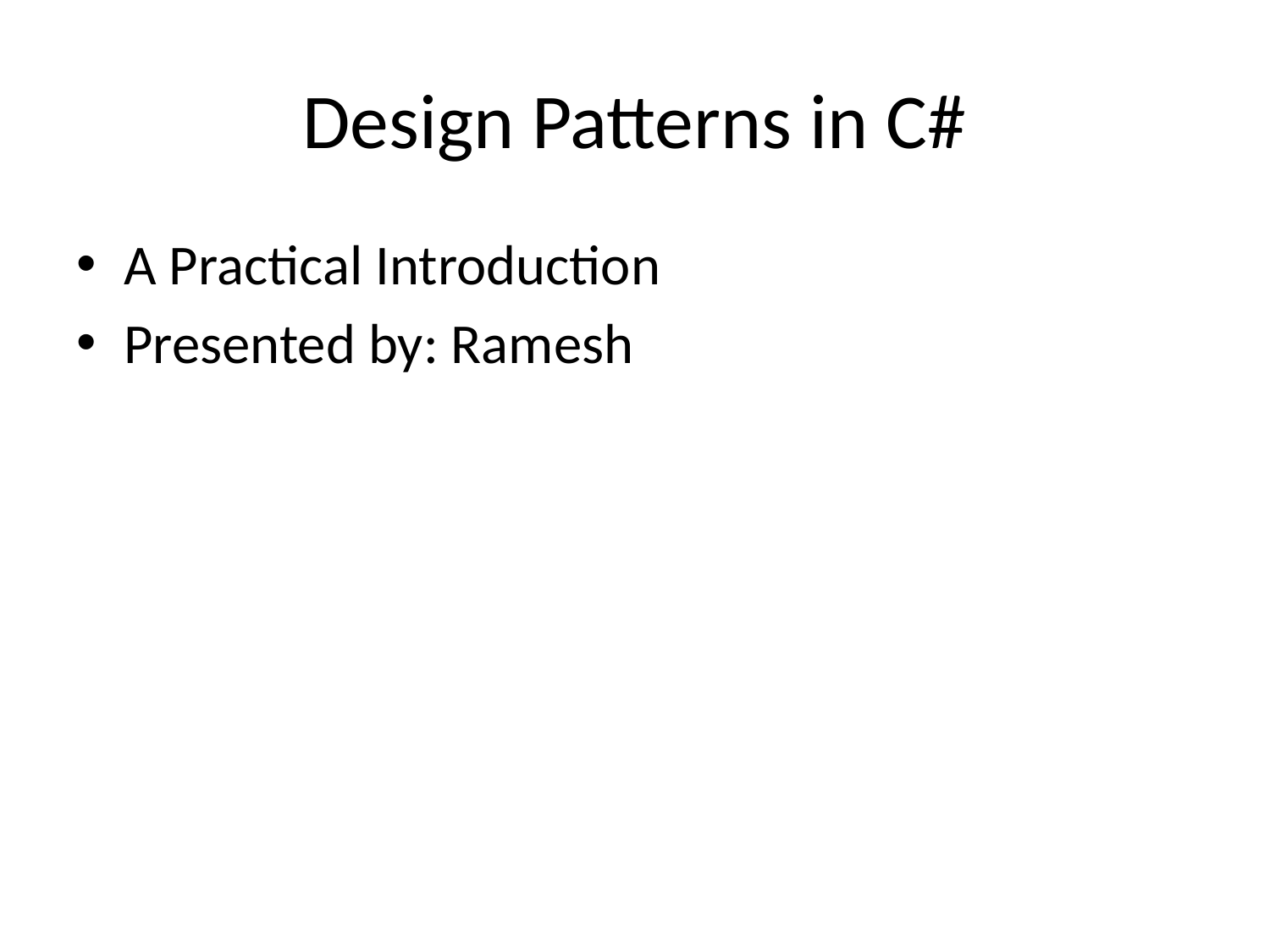

# Design Patterns in C#
A Practical Introduction
Presented by: Ramesh